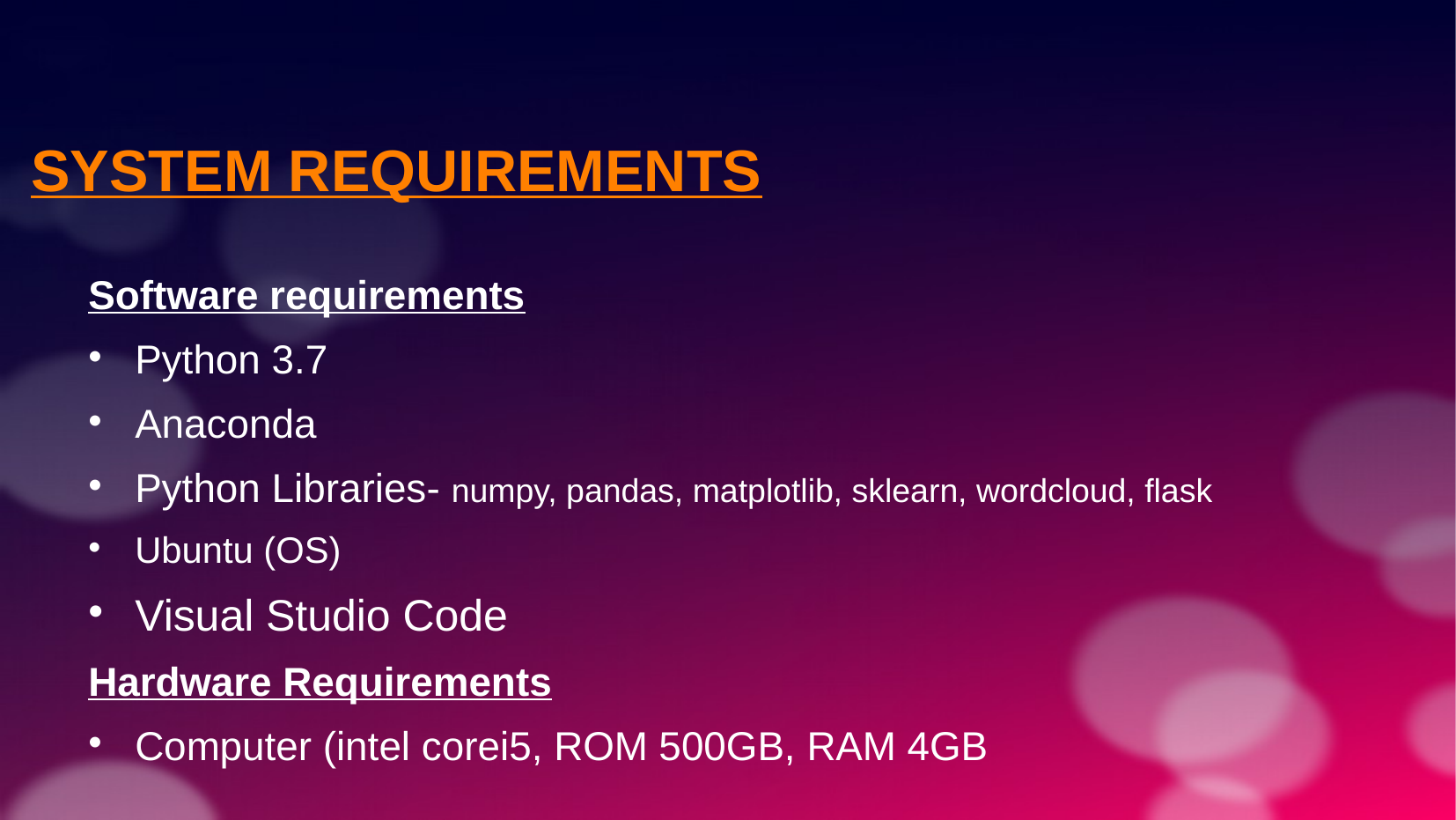

SYSTEM REQUIREMENTS
Software requirements
Python 3.7
Anaconda
Python Libraries- numpy, pandas, matplotlib, sklearn, wordcloud, flask
Ubuntu (OS)
Visual Studio Code
Hardware Requirements
Computer (intel corei5, ROM 500GB, RAM 4GB